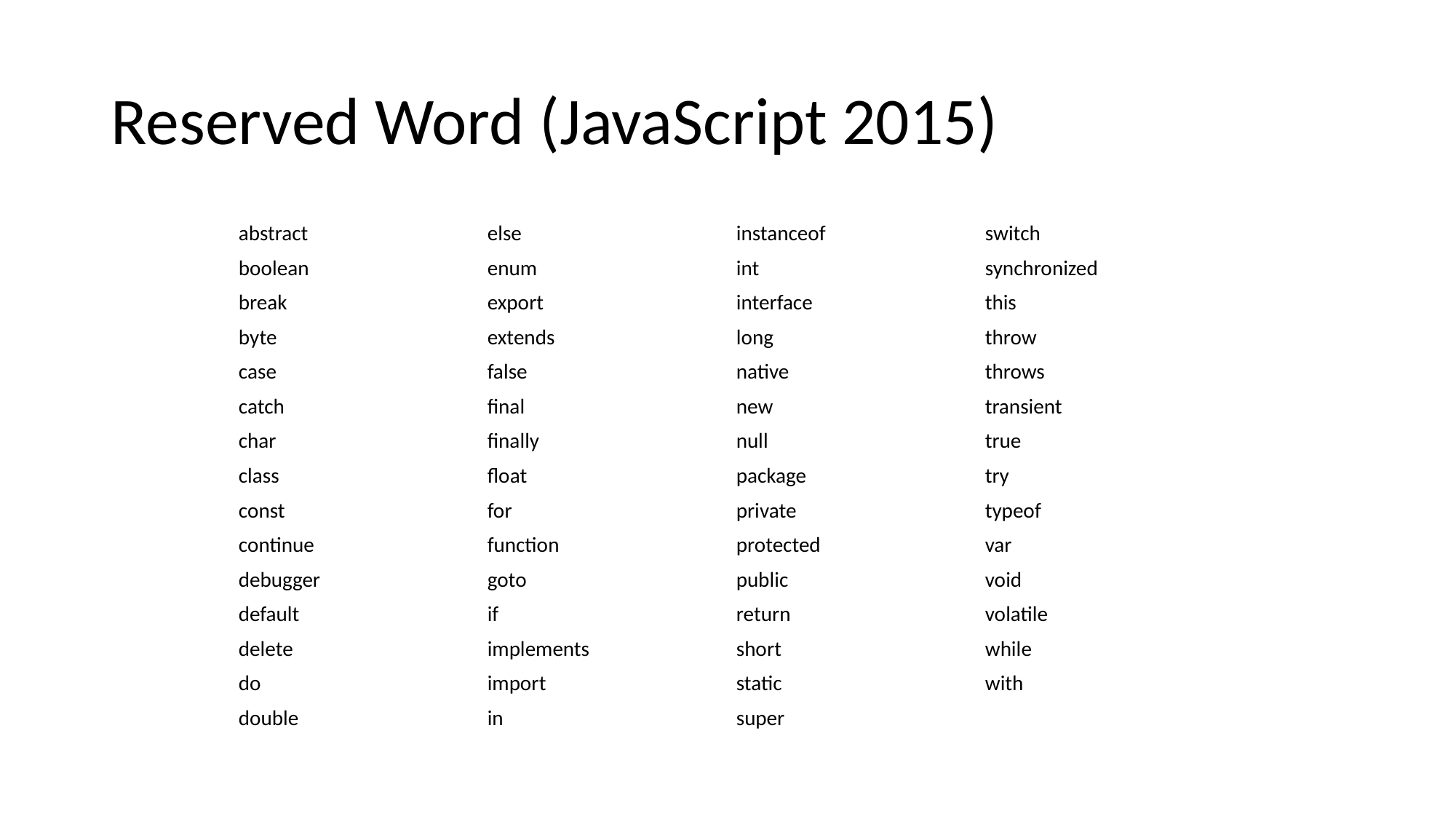

# Reserved Word (JavaScript 2015)
| abstract | else | instanceof | switch |
| --- | --- | --- | --- |
| boolean | enum | int | synchronized |
| break | export | interface | this |
| byte | extends | long | throw |
| case | false | native | throws |
| catch | final | new | transient |
| char | finally | null | true |
| class | float | package | try |
| const | for | private | typeof |
| continue | function | protected | var |
| debugger | goto | public | void |
| default | if | return | volatile |
| delete | implements | short | while |
| do | import | static | with |
| double | in | super |  |